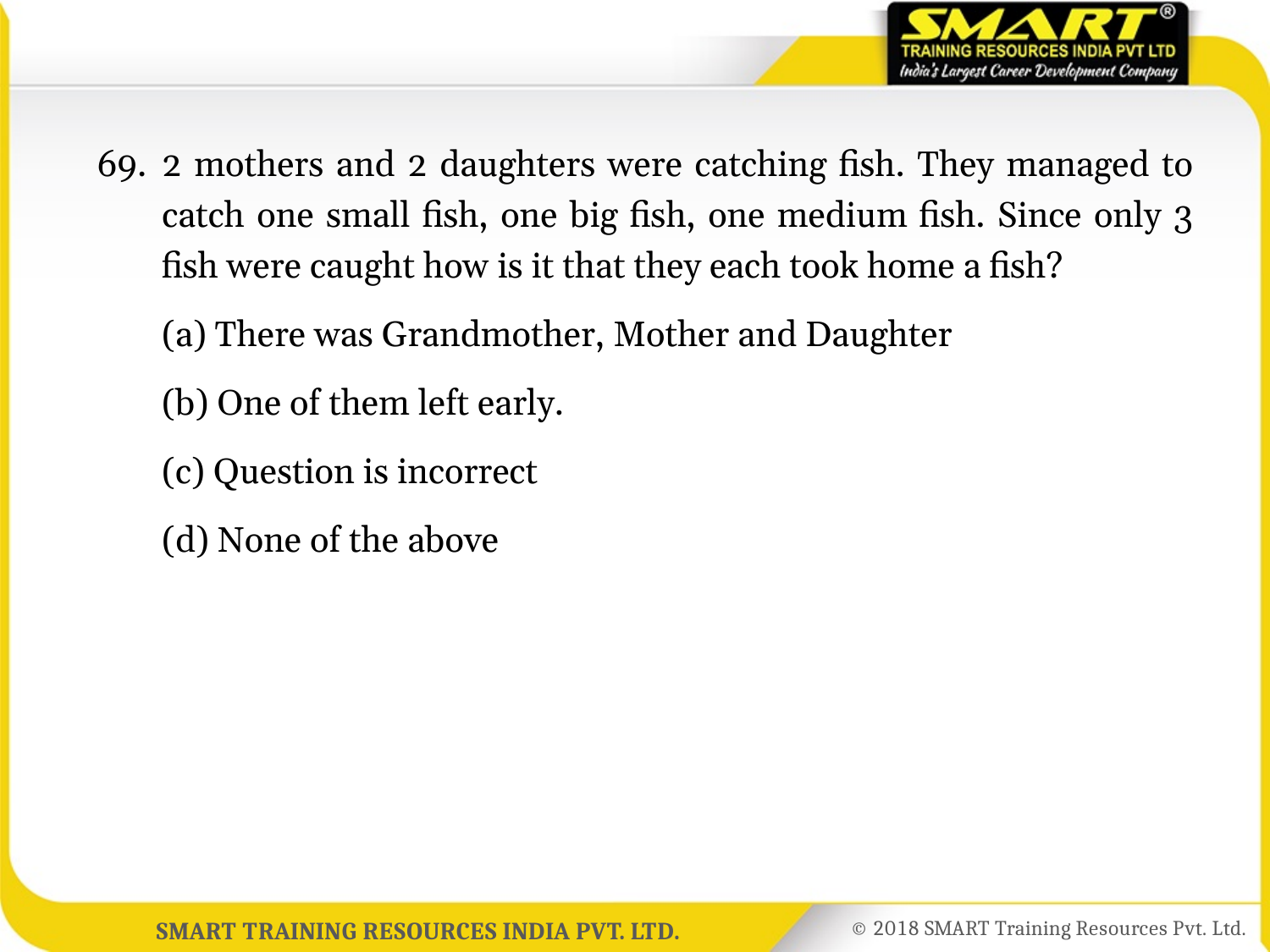

69.	2 mothers and 2 daughters were catching fish. They managed to catch one small fish, one big fish, one medium fish. Since only 3 fish were caught how is it that they each took home a fish?
	(a) There was Grandmother, Mother and Daughter
	(b) One of them left early.
	(c) Question is incorrect
	(d) None of the above